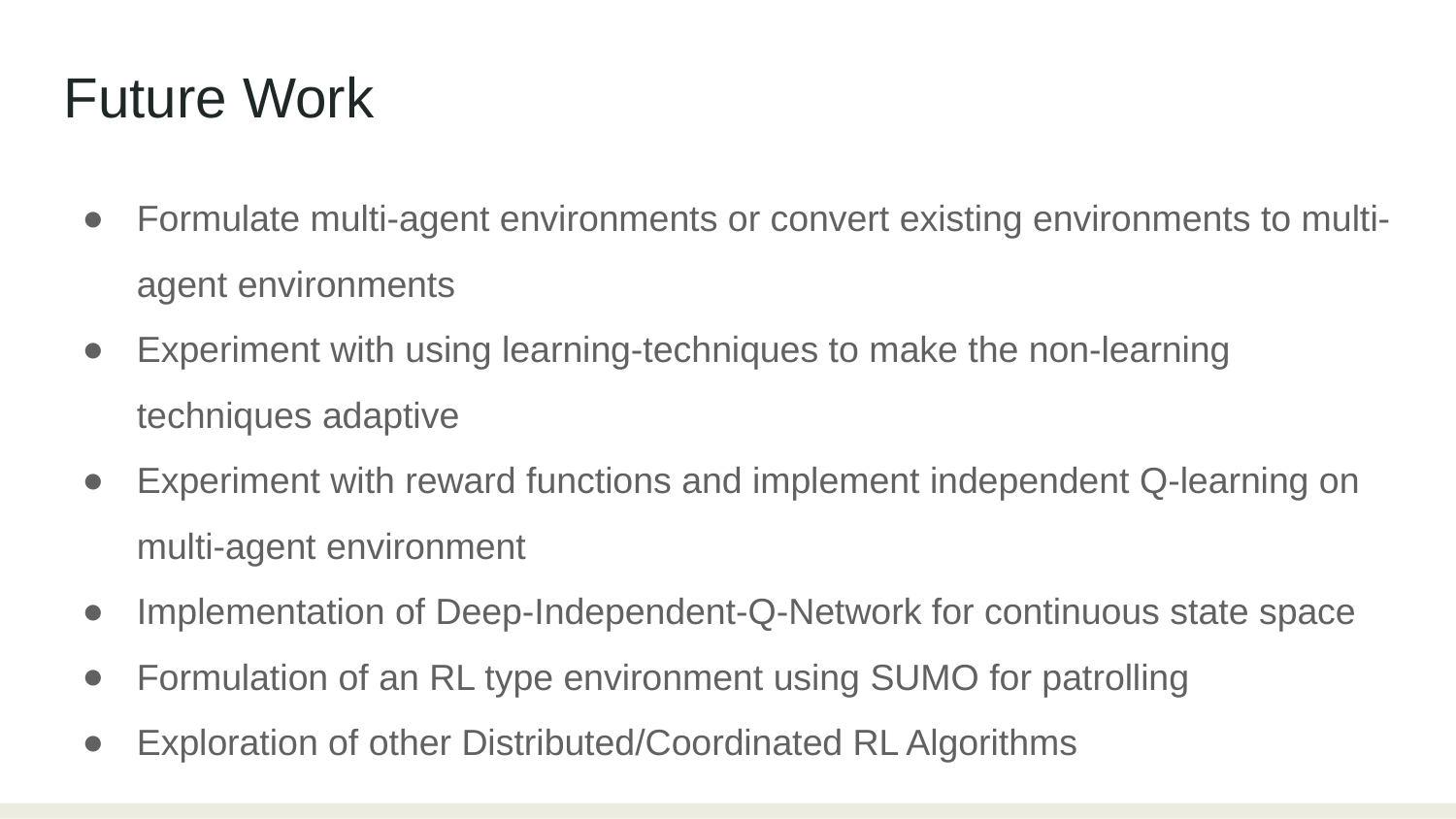

Future Work
Formulate multi-agent environments or convert existing environments to multi-agent environments
Experiment with using learning-techniques to make the non-learning techniques adaptive
Experiment with reward functions and implement independent Q-learning on multi-agent environment
Implementation of Deep-Independent-Q-Network for continuous state space
Formulation of an RL type environment using SUMO for patrolling
Exploration of other Distributed/Coordinated RL Algorithms